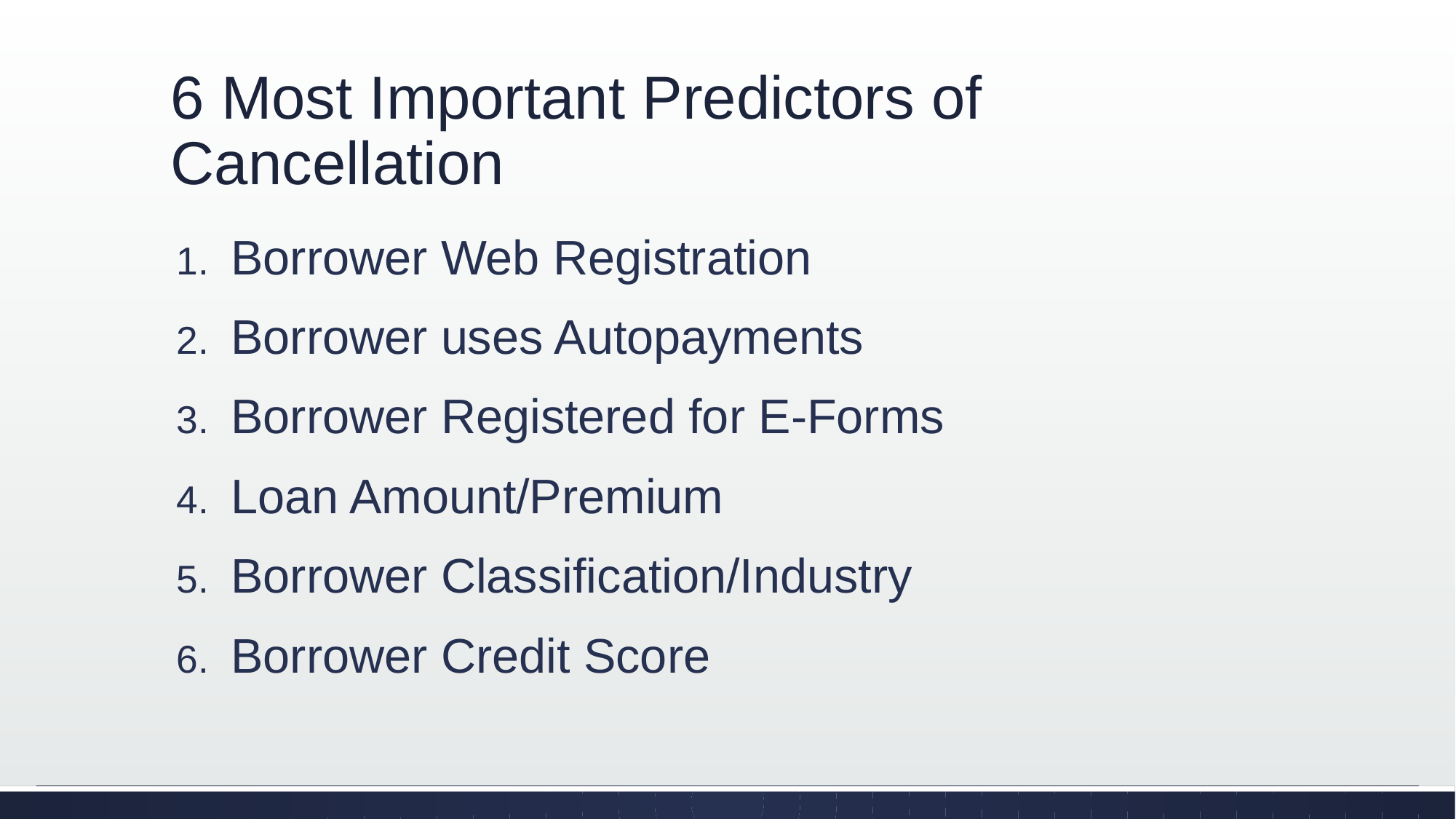

# 6 Most Important Predictors of Cancellation
Borrower Web Registration
Borrower uses Autopayments
Borrower Registered for E-Forms
Loan Amount/Premium
Borrower Classification/Industry
Borrower Credit Score